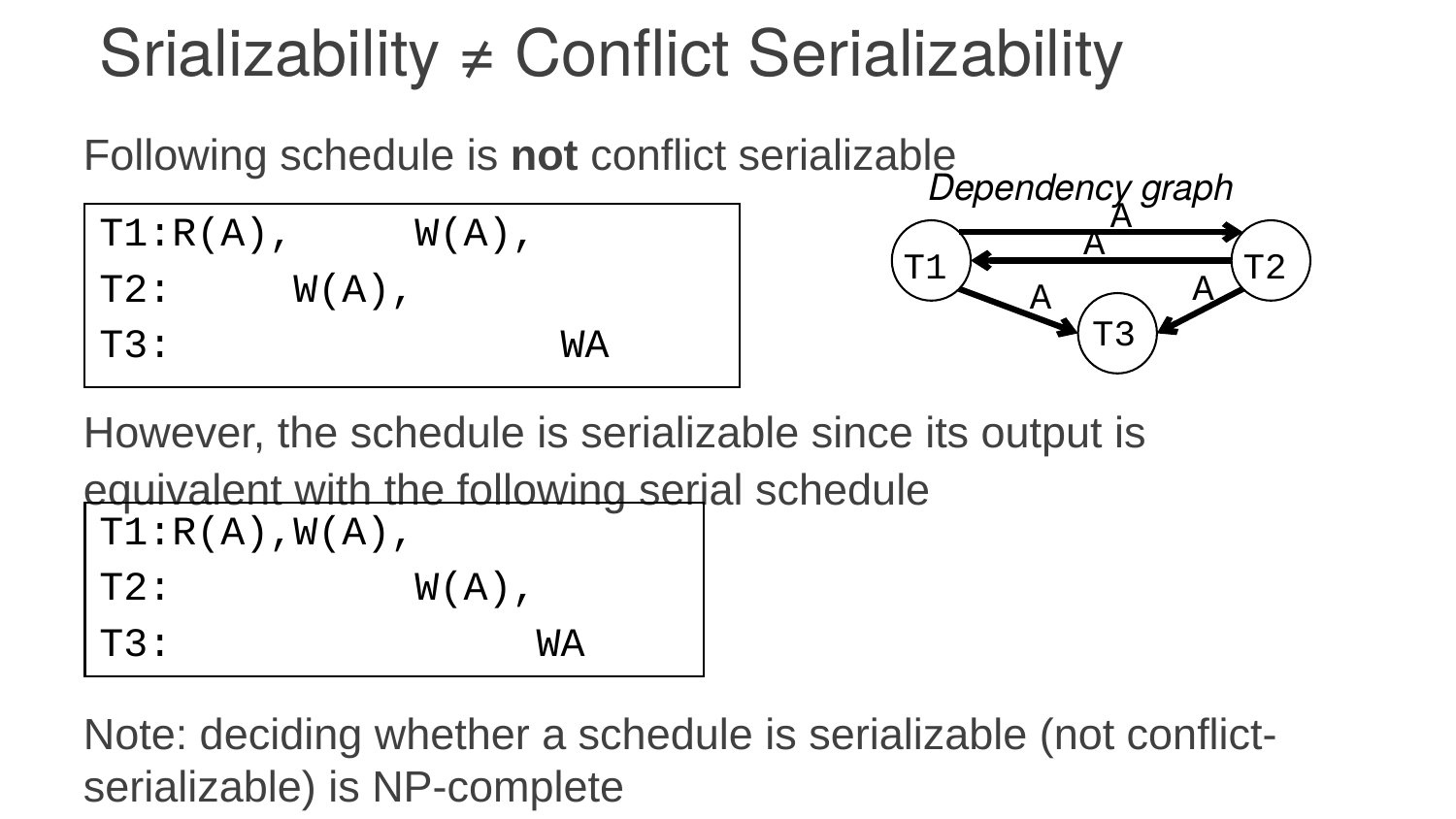

# Srializability ≠ Conflict Serializability
Following schedule is not conflict serializable

However, the schedule is serializable since its output is equivalent with the following serial schedule

Note: deciding whether a schedule is serializable (not conflict-serializable) is NP-complete

Dependency graph
A
A

T1
T2
A
A

T3
T1:R(A),     W(A),
T2:     W(A),
T3:                WA
T1:R(A),W(A),
T2:          W(A),
T3:               WA